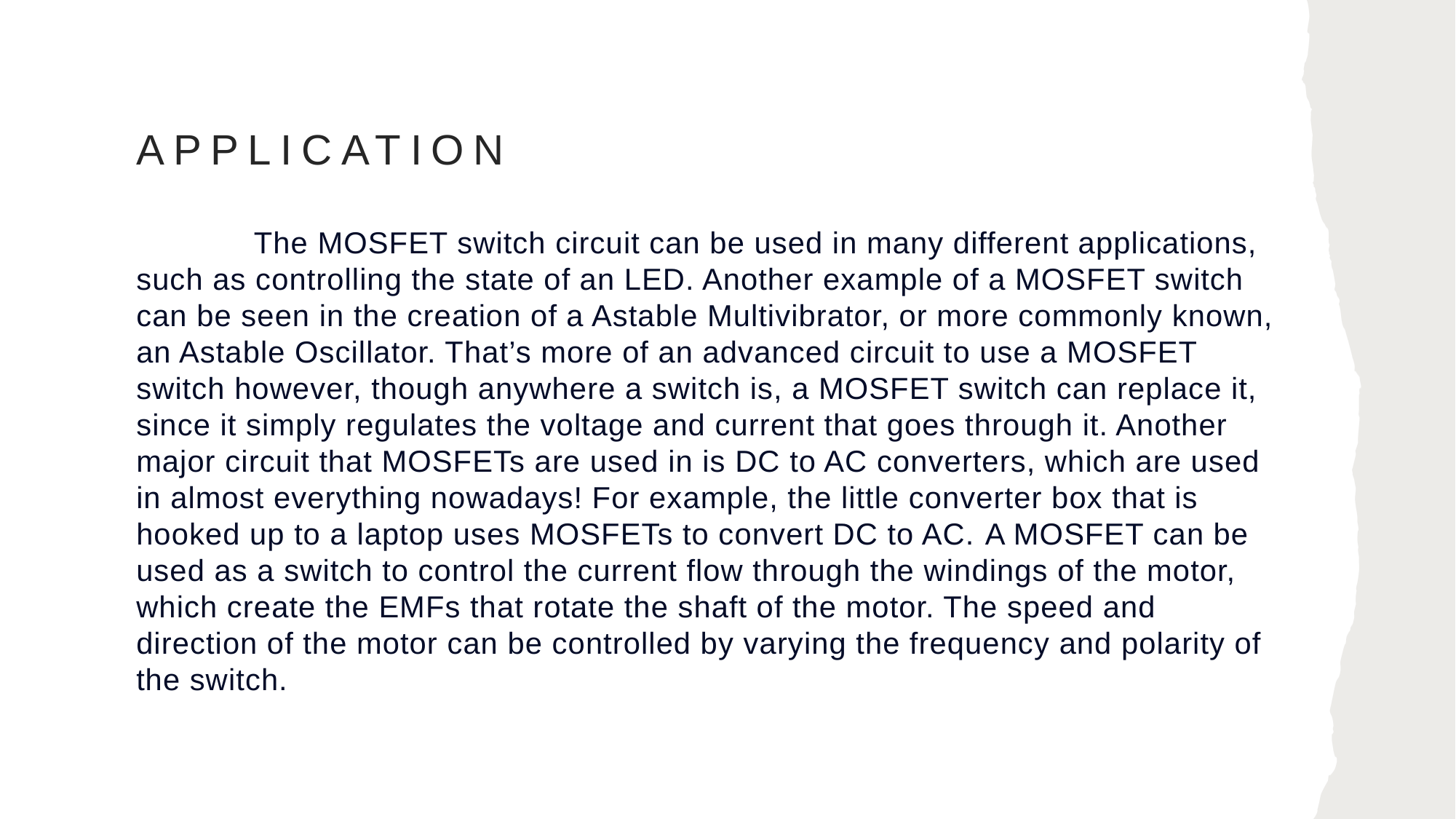

# Application
	 The MOSFET switch circuit can be used in many different applications, such as controlling the state of an LED. Another example of a MOSFET switch can be seen in the creation of a Astable Multivibrator, or more commonly known, an Astable Oscillator. That’s more of an advanced circuit to use a MOSFET switch however, though anywhere a switch is, a MOSFET switch can replace it, since it simply regulates the voltage and current that goes through it. Another major circuit that MOSFETs are used in is DC to AC converters, which are used in almost everything nowadays! For example, the little converter box that is hooked up to a laptop uses MOSFETs to convert DC to AC. A MOSFET can be used as a switch to control the current flow through the windings of the motor, which create the EMFs that rotate the shaft of the motor. The speed and direction of the motor can be controlled by varying the frequency and polarity of the switch.